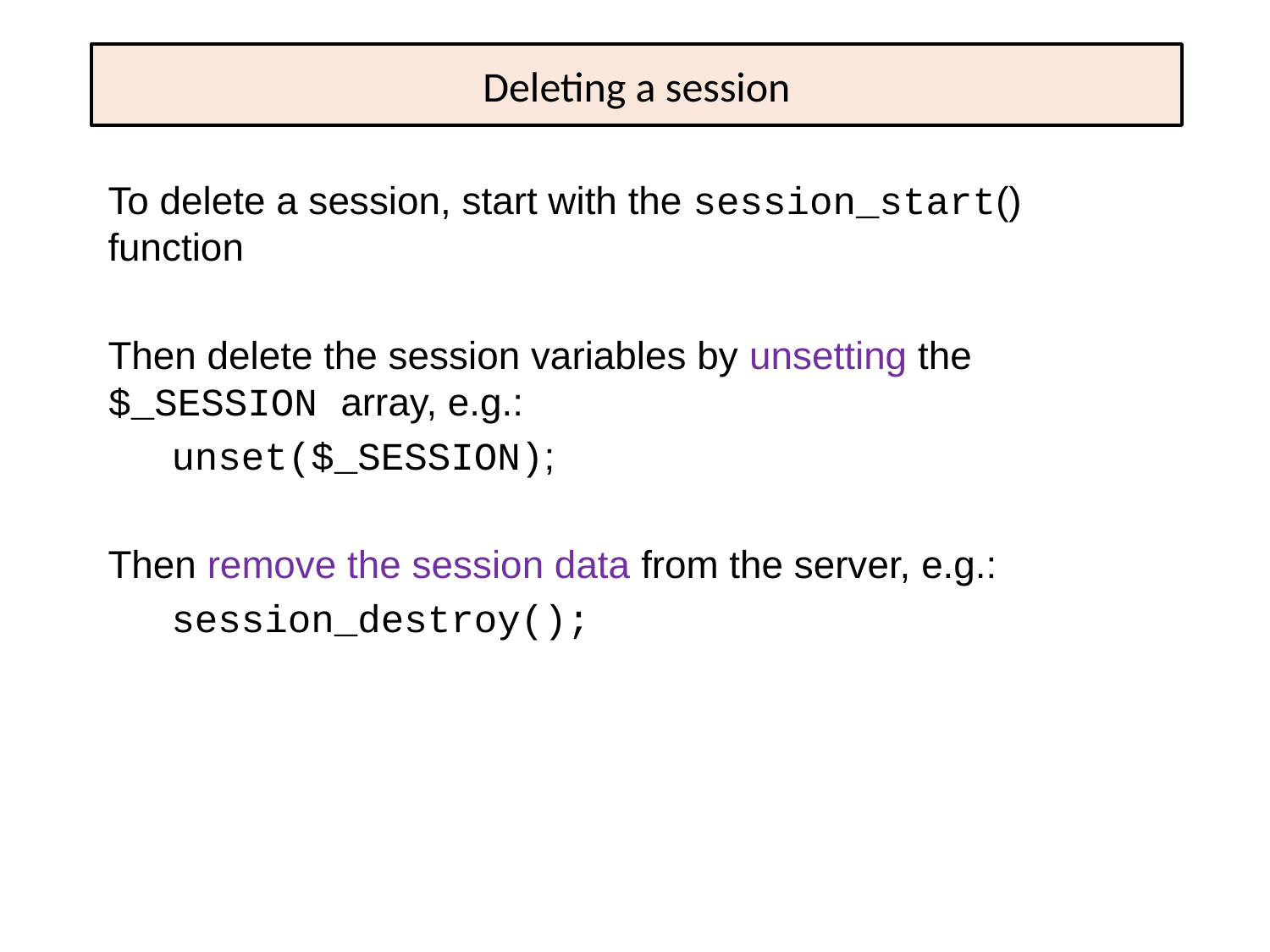

# Deleting a session
To delete a session, start with the session_start() function

Then delete the session variables by unsetting the $_SESSION array, e.g.:
unset($_SESSION);

Then remove the session data from the server, e.g.:
session_destroy();